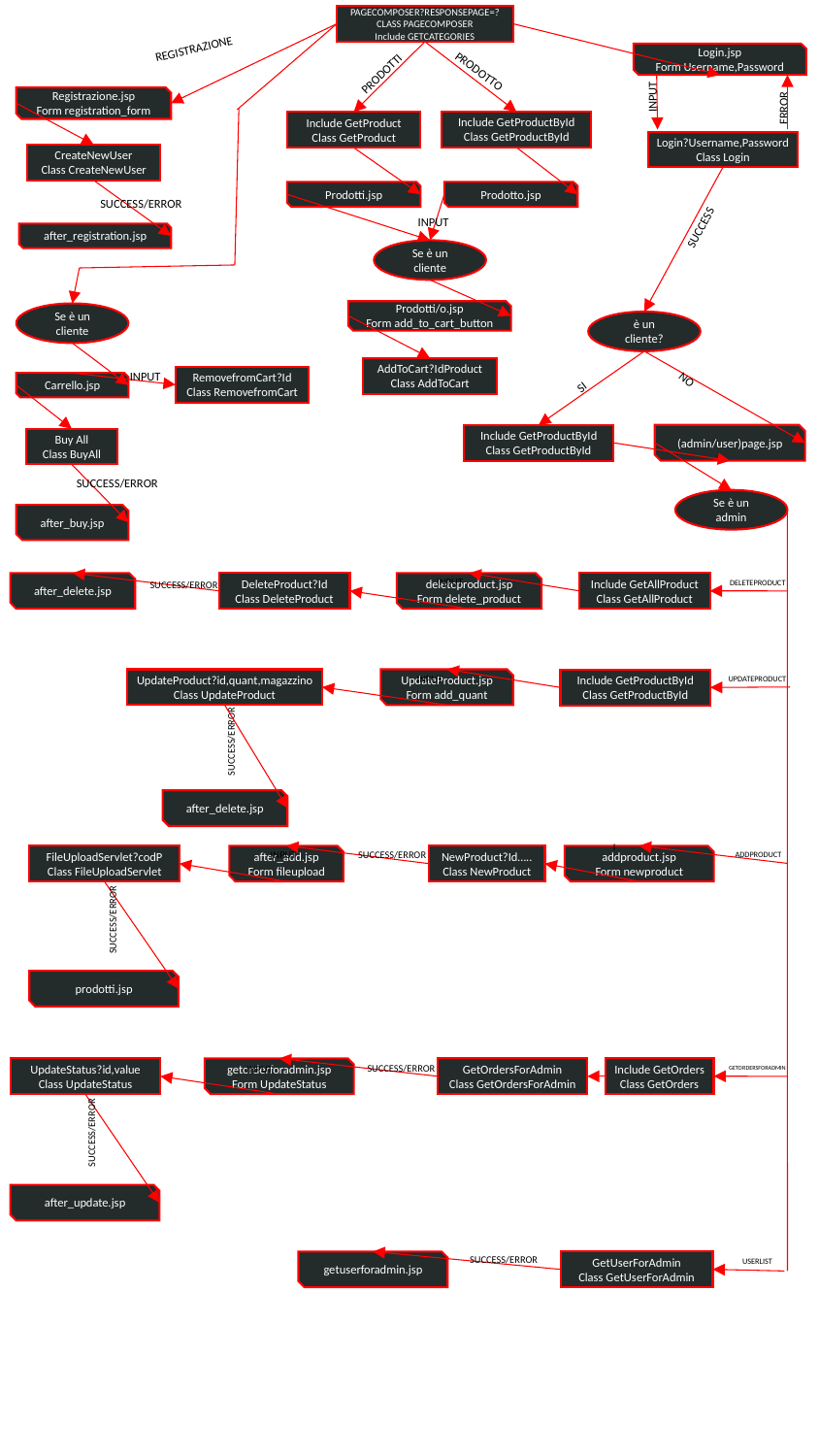

PAGECOMPOSER?RESPONSEPAGE=?
CLASS PAGECOMPOSER
Include GETCATEGORIES
REGISTRAZIONE
Login.jsp
Form Username,Password
PRODOTTO
PRODOTTI
INPUT
Registrazione.jsp
Form registration_form
ERROR
Include GetProductById
Class GetProductById
Include GetProduct
Class GetProduct
Login?Username,Password
Class Login
CreateNewUser
Class CreateNewUser
Prodotti.jsp
Prodotto.jsp
SUCCESS/ERROR
INPUT
SUCCESS
after_registration.jsp
Se è un cliente
Prodotti/o.jsp
Form add_to_cart_button
Se è un cliente
è un cliente?
AddToCart?IdProduct
Class AddToCart
INPUT
NO
RemovefromCart?Id
Class RemovefromCart
SI
Carrello.jsp
Include GetProductById
Class GetProductById
(admin/user)page.jsp
Buy All
Class BuyAll
SUCCESS/ERROR
Se è un admin
after_buy.jsp
	INPUT
SUCCESS/ERROR
DELETEPRODUCT
after_delete.jsp
DeleteProduct?Id
Class DeleteProduct
deleteproduct.jsp
Form delete_product
Include GetAllProduct
Class GetAllProduct
	INPUT
UPDATEPRODUCT
UpdateProduct?id,quant,magazzino
Class UpdateProduct
UpdateProduct.jsp
Form add_quant
Include GetProductById
Class GetProductById
SUCCESS/ERROR
after_delete.jsp
	I
	INPUT
SUCCESS/ERROR
ADDPRODUCT
FileUploadServlet?codP
Class FileUploadServlet
after_add.jsp
Form fileupload
NewProduct?Id…..
Class NewProduct
addproduct.jsp
Form newproduct
SUCCESS/ERROR
prodotti.jsp
SUCCESS/ERROR
	INPUT
UpdateStatus?id,value
Class UpdateStatus
getorderforadmin.jsp
Form UpdateStatus
GetOrdersForAdmin
Class GetOrdersForAdmin
Include GetOrders
Class GetOrders
GETORDERSFORADMIN
SUCCESS/ERROR
after_update.jsp
SUCCESS/ERROR
USERLIST
getuserforadmin.jsp
GetUserForAdmin
Class GetUserForAdmin